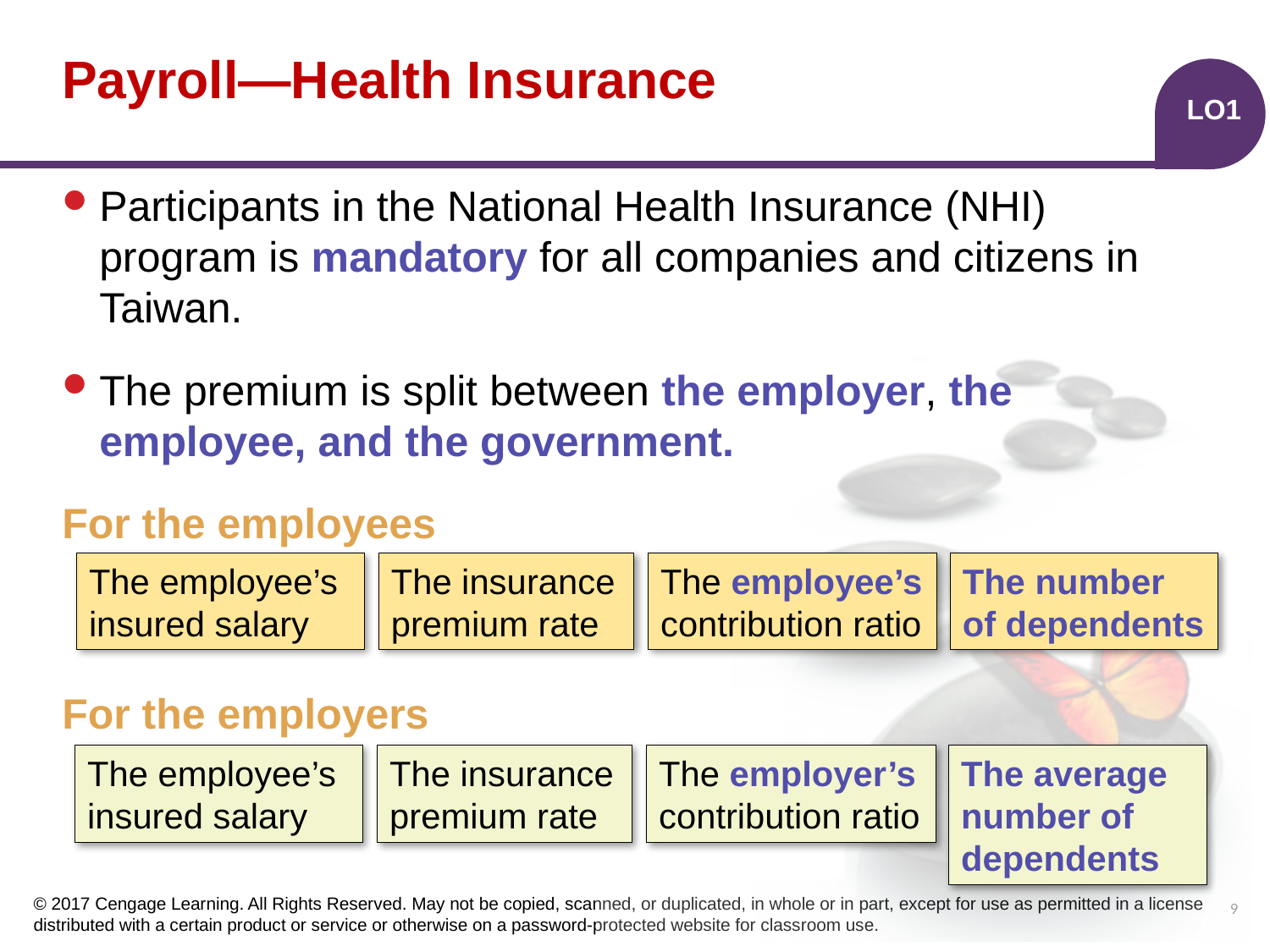

# Payroll—Health Insurance
LO1
Participants in the National Health Insurance (NHI) program is mandatory for all companies and citizens in Taiwan.
The premium is split between the employer, the employee, and the government.
For the employees

For the employers
The employee’s insured salary
The insurance premium rate
The employee’s contribution ratio
The number of dependents
The employee’s insured salary
The insurance premium rate
The employer’s contribution ratio
The average number of dependents
9